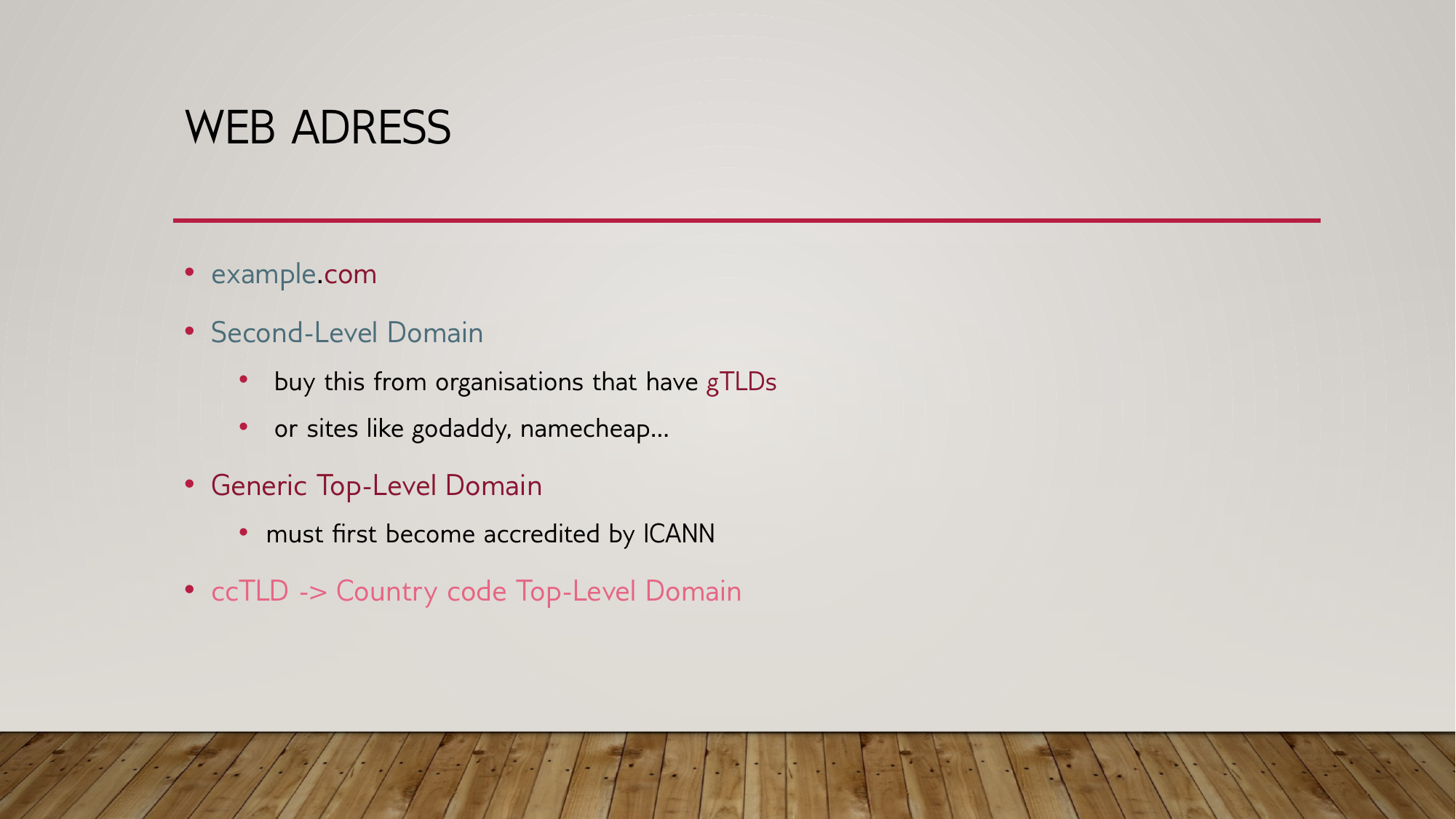

# web adress
example.com
Second-Level Domain
 buy this from organisations that have gTLDs
 or sites like godaddy, namecheap…
Generic Top-Level Domain
must first become accredited by ICANN
ccTLD -> Country code Top-Level Domain